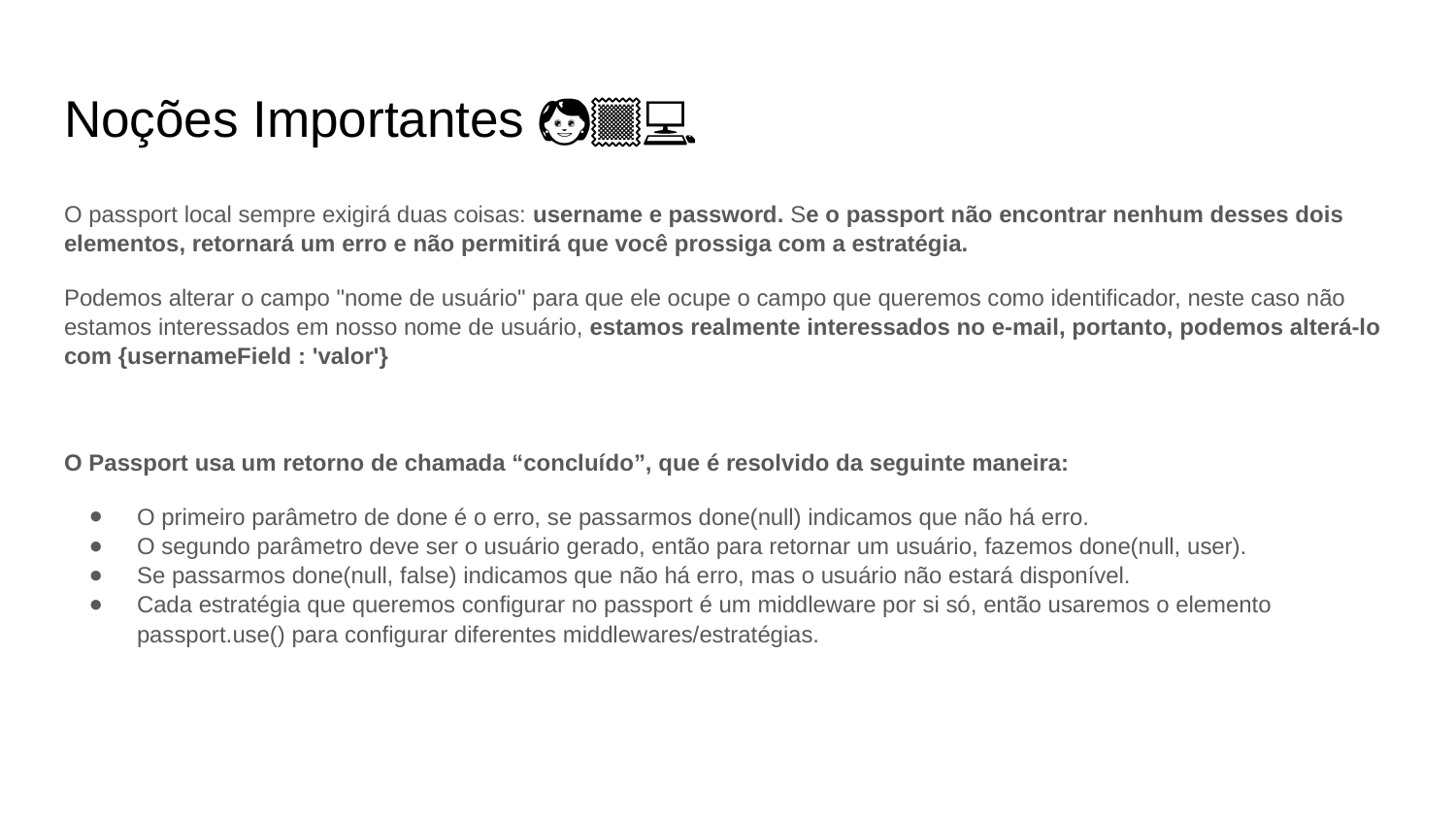

# Noções Importantes 👩🏽‍💻
O passport local sempre exigirá duas coisas: username e password. Se o passport não encontrar nenhum desses dois elementos, retornará um erro e não permitirá que você prossiga com a estratégia.
Podemos alterar o campo "nome de usuário" para que ele ocupe o campo que queremos como identificador, neste caso não estamos interessados ​​em nosso nome de usuário, estamos realmente interessados ​​no e-mail, portanto, podemos alterá-lo com {usernameField : 'valor'}

O Passport usa um retorno de chamada “concluído”, que é resolvido da seguinte maneira:
O primeiro parâmetro de done é o erro, se passarmos done(null) indicamos que não há erro.
O segundo parâmetro deve ser o usuário gerado, então para retornar um usuário, fazemos done(null, user).
Se passarmos done(null, false) indicamos que não há erro, mas o usuário não estará disponível.
Cada estratégia que queremos configurar no passport é um middleware por si só, então usaremos o elemento passport.use() para configurar diferentes middlewares/estratégias.